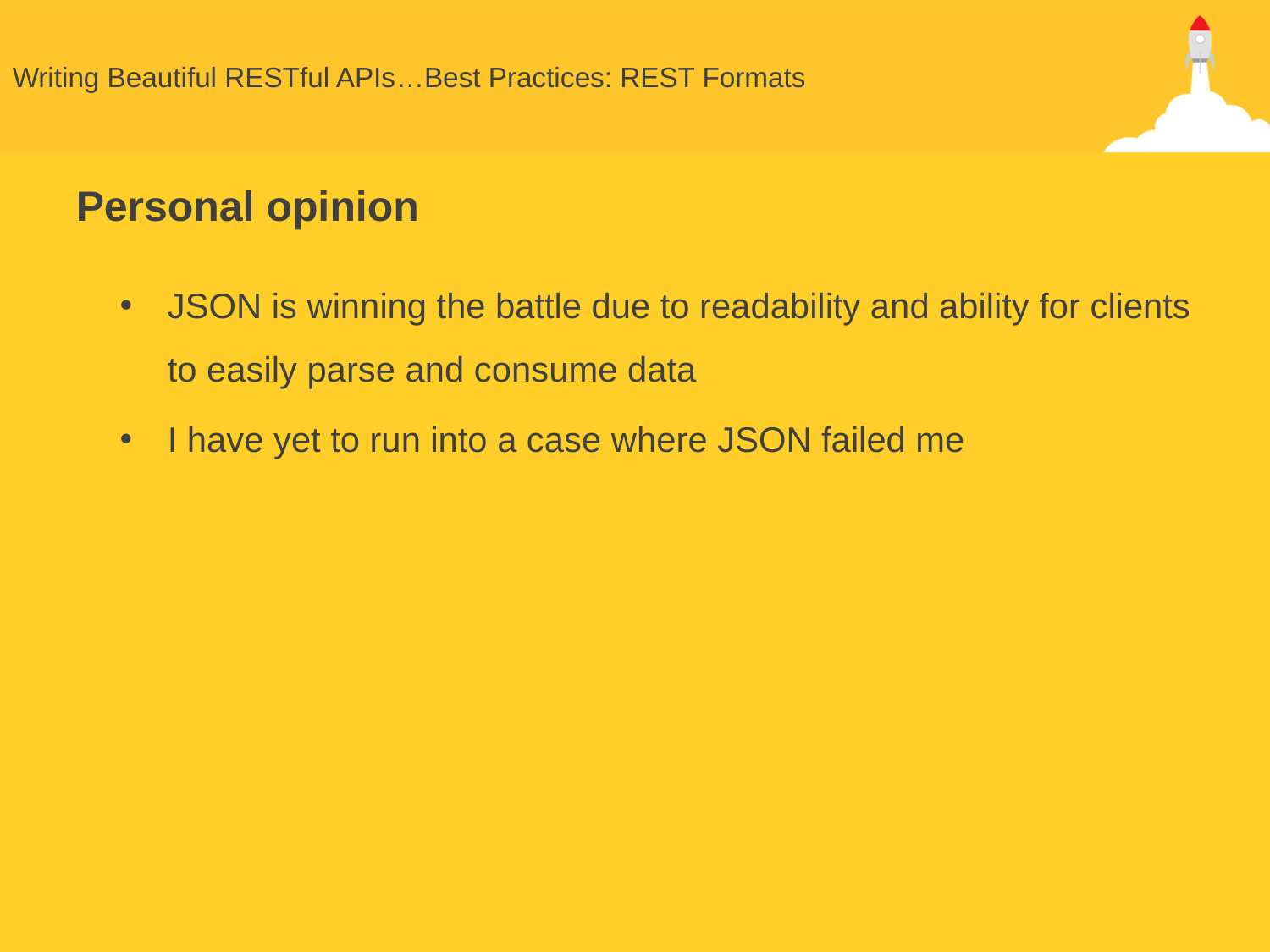

# Writing Beautiful RESTful APIs…Best Practices: REST Formats
Personal opinion
JSON is winning the battle due to readability and ability for clients to easily parse and consume data
I have yet to run into a case where JSON failed me